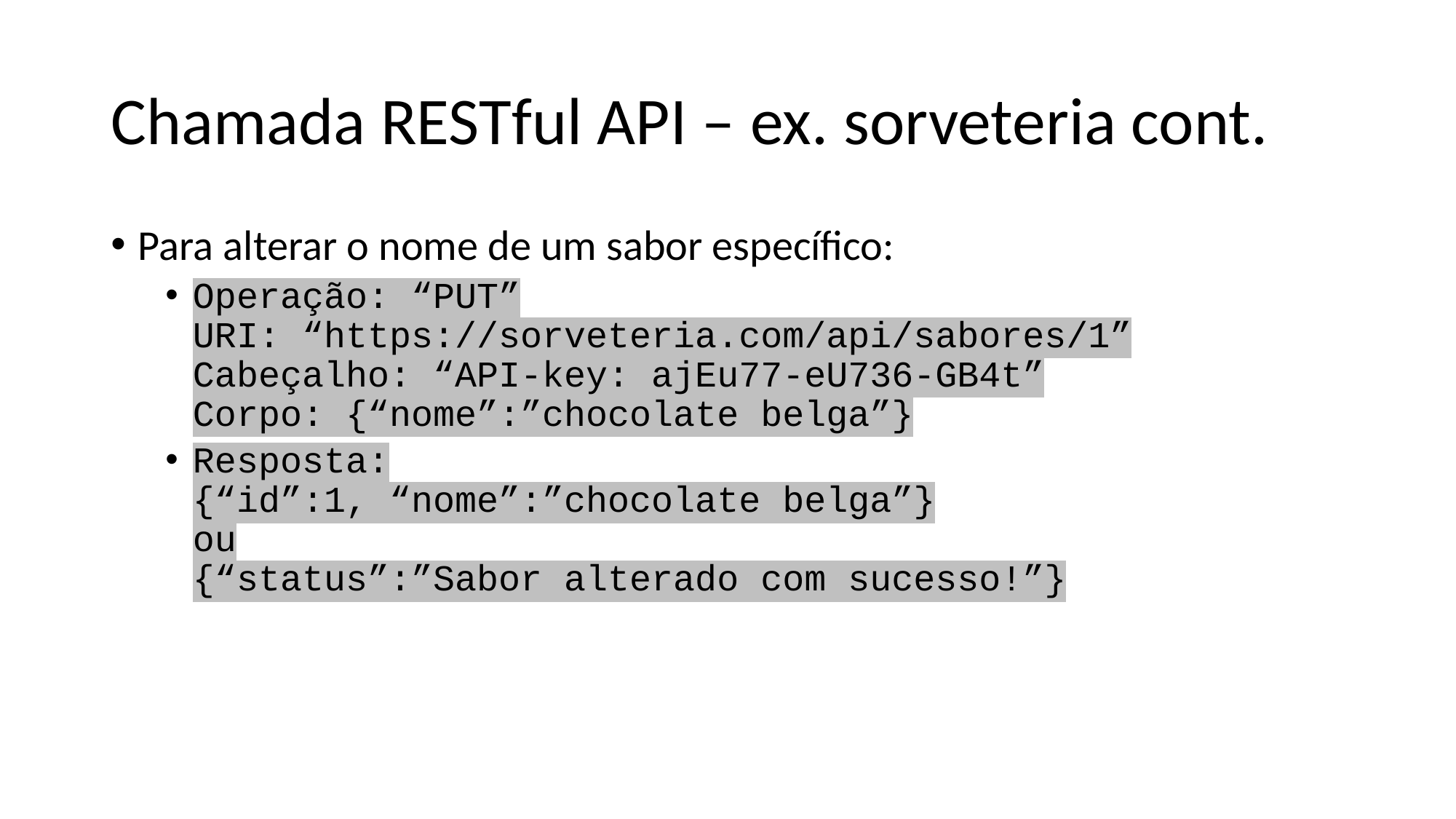

# Chamada RESTful API – ex. sorveteria cont.
Para alterar o nome de um sabor específico:
Operação: “PUT”
URI: “https://sorveteria.com/api/sabores/1”
Cabeçalho: “API-key: ajEu77-eU736-GB4t”
Corpo: {“nome”:”chocolate belga”}
Resposta:
{“id”:1, “nome”:”chocolate belga”}
ou
{“status”:”Sabor alterado com sucesso!”}